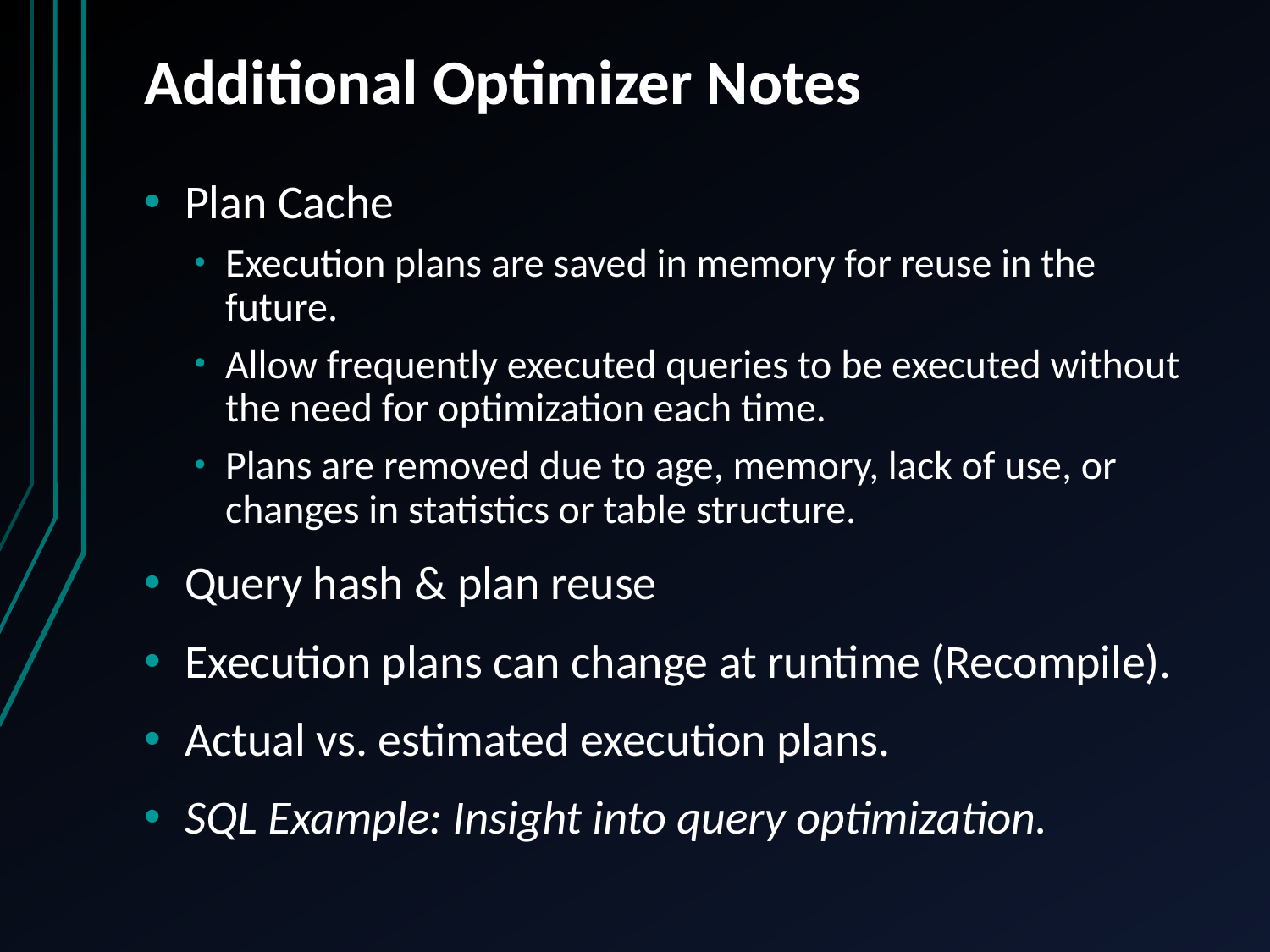

# Additional Optimizer Notes
Plan Cache
Execution plans are saved in memory for reuse in the future.
Allow frequently executed queries to be executed without the need for optimization each time.
Plans are removed due to age, memory, lack of use, or changes in statistics or table structure.
Query hash & plan reuse
Execution plans can change at runtime (Recompile).
Actual vs. estimated execution plans.
SQL Example: Insight into query optimization.